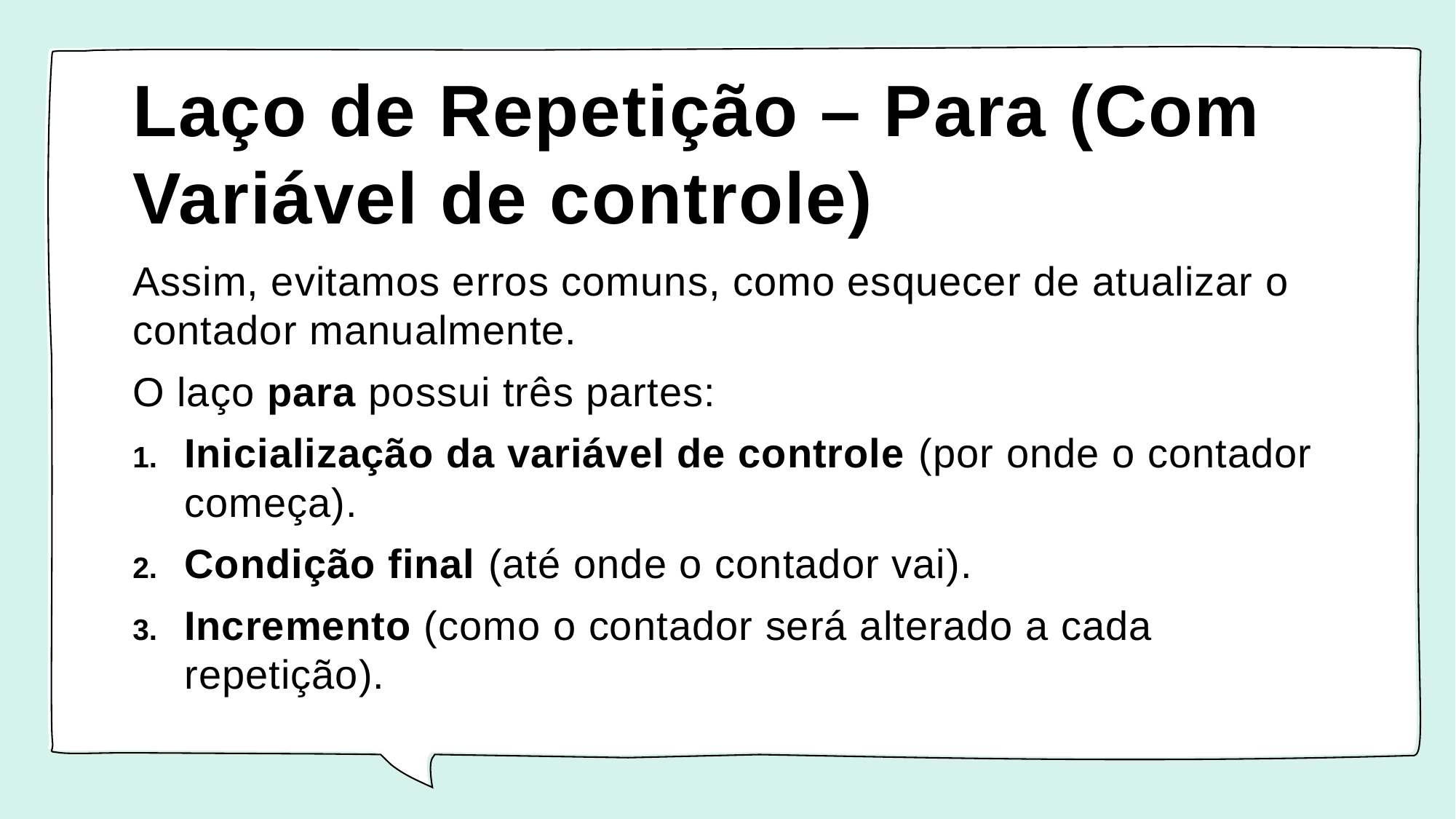

# Laço de Repetição – Para (Com Variável de controle)
Assim, evitamos erros comuns, como esquecer de atualizar o contador manualmente.
O laço para possui três partes:
Inicialização da variável de controle (por onde o contador começa).
Condição final (até onde o contador vai).
Incremento (como o contador será alterado a cada repetição).